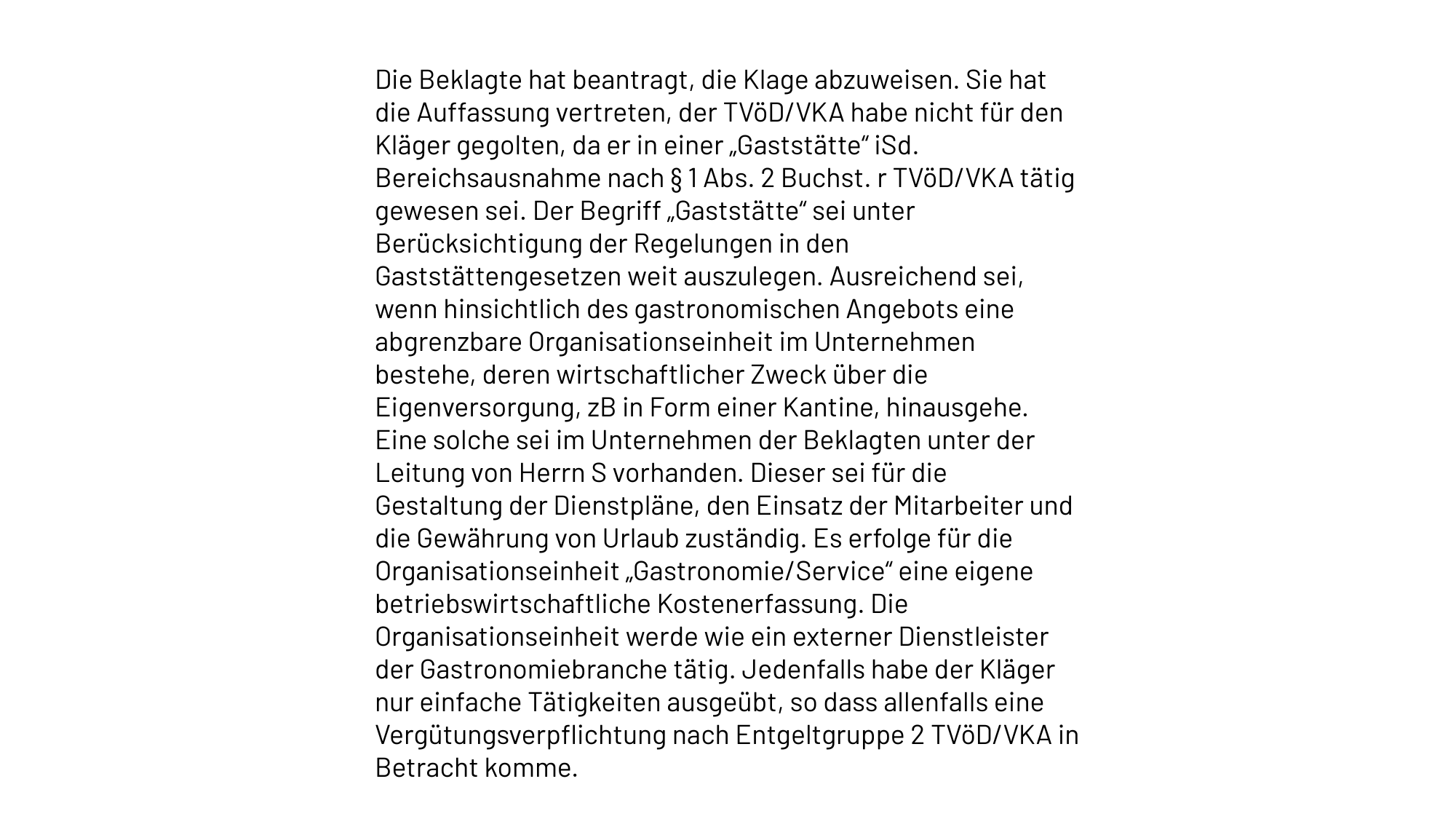

Die Beklagte hat beantragt, die Klage abzuweisen. Sie hat die Auffassung vertreten, der TVöD/VKA habe nicht für den Kläger gegolten, da er in einer „Gaststätte“ iSd. Bereichsausnahme nach § 1 Abs. 2 Buchst. r TVöD/VKA tätig gewesen sei. Der Begriff „Gaststätte“ sei unter Berücksichtigung der Regelungen in den Gaststättengesetzen weit auszulegen. Ausreichend sei, wenn hinsichtlich des gastronomischen Angebots eine abgrenzbare Organisationseinheit im Unternehmen bestehe, deren wirtschaftlicher Zweck über die Eigenversorgung, zB in Form einer Kantine, hinausgehe. Eine solche sei im Unternehmen der Beklagten unter der Leitung von Herrn S vorhanden. Dieser sei für die Gestaltung der Dienstpläne, den Einsatz der Mitarbeiter und die Gewährung von Urlaub zuständig. Es erfolge für die Organisationseinheit „Gastronomie/Service“ eine eigene betriebswirtschaftliche Kostenerfassung. Die Organisationseinheit werde wie ein externer Dienstleister der Gastronomiebranche tätig. Jedenfalls habe der Kläger nur einfache Tätigkeiten ausgeübt, so dass allenfalls eine Vergütungsverpflichtung nach Entgeltgruppe 2 TVöD/VKA in Betracht komme.